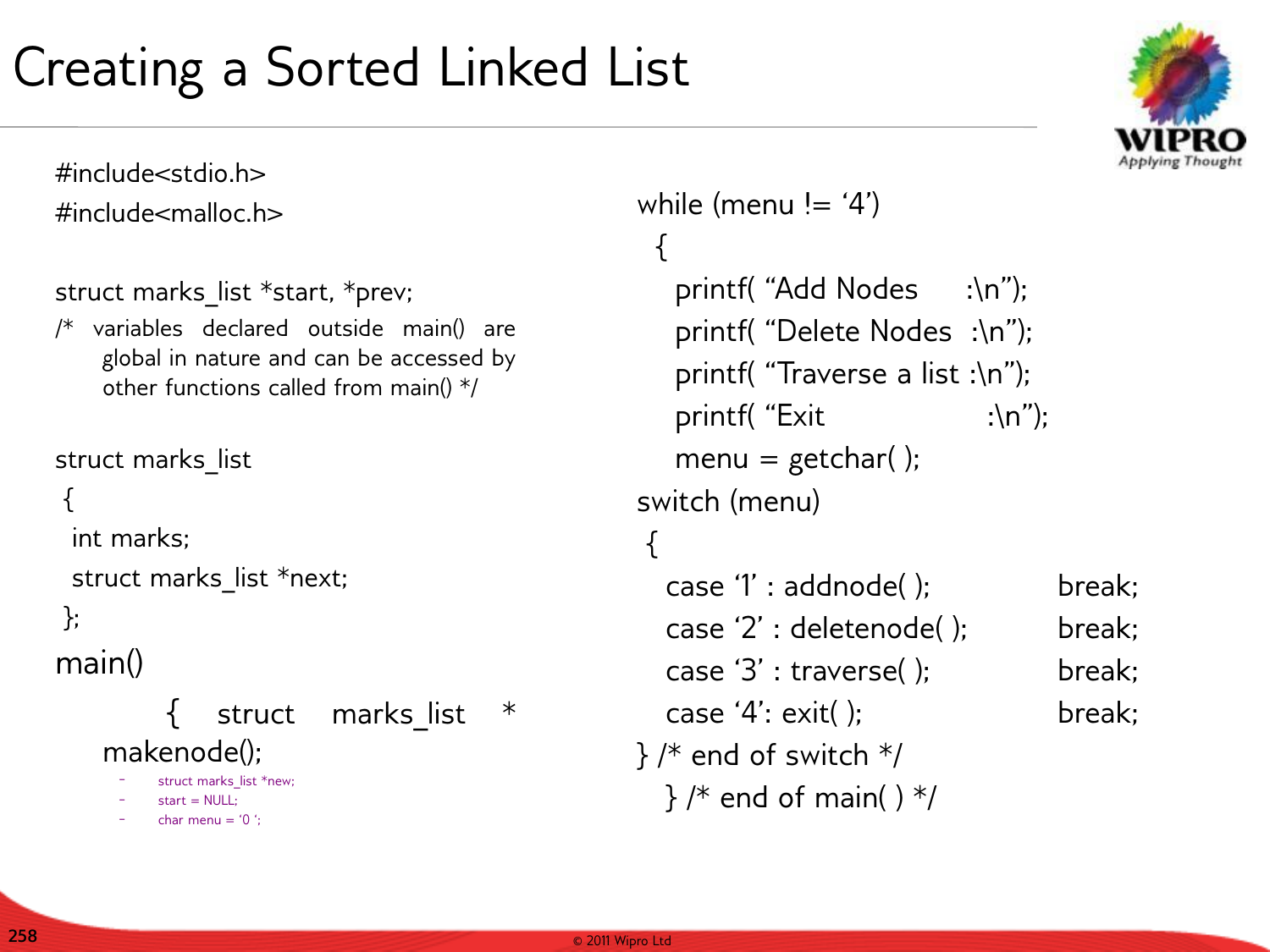

Creating a Sorted Linked List
#include<stdio.h>
#include<malloc.h>

struct marks_list *start, *prev;
/* variables declared outside main() are global in nature and can be accessed by other functions called from main() */

struct marks_list
 {
  int marks;
  struct marks_list *next;
 };
main()
   { struct marks_list * makenode();
struct marks_list *new;
start = NULL;
char menu = ‘0 ‘;
while (menu != ‘4’)
  {
    printf( “Add Nodes     :\n”);
    printf( “Delete Nodes  :\n”);
    printf( “Traverse a list :\n”);
    printf( “Exit                 :\n”);
    menu = getchar( );
switch (menu)
 {
   case ‘1’ : addnode( );		break;
   case ‘2’ : deletenode( );	break;
   case ‘3’ : traverse( );		break;
   case ‘4’: exit( );		break;
} /* end of switch */
   } /* end of main( ) */